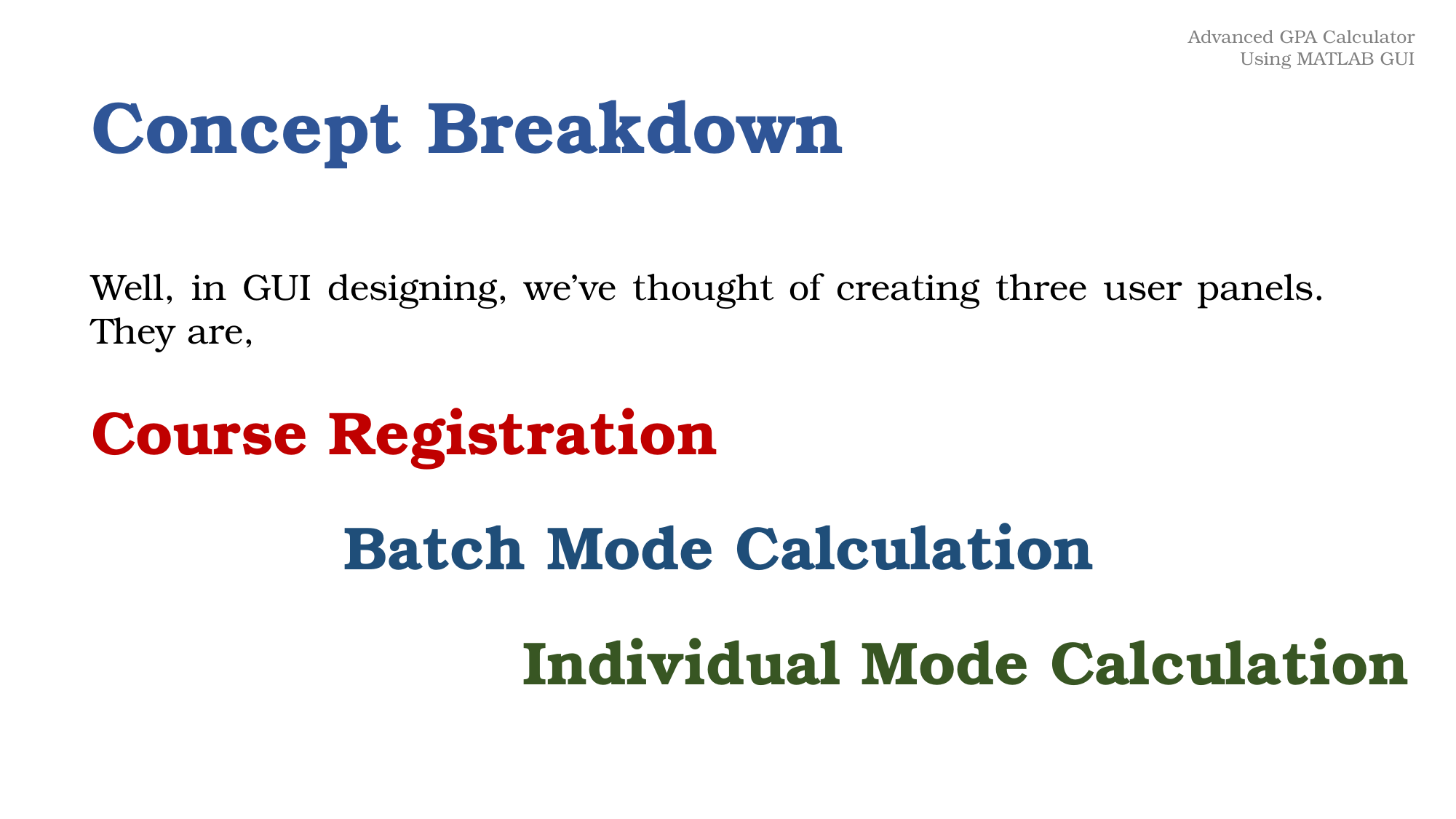

Advanced GPA Calculator
Using MATLAB GUI
Concept Breakdown
Well, in GUI designing, we’ve thought of creating three user panels. They are,
Course Registration
Batch Mode Calculation
Individual Mode Calculation